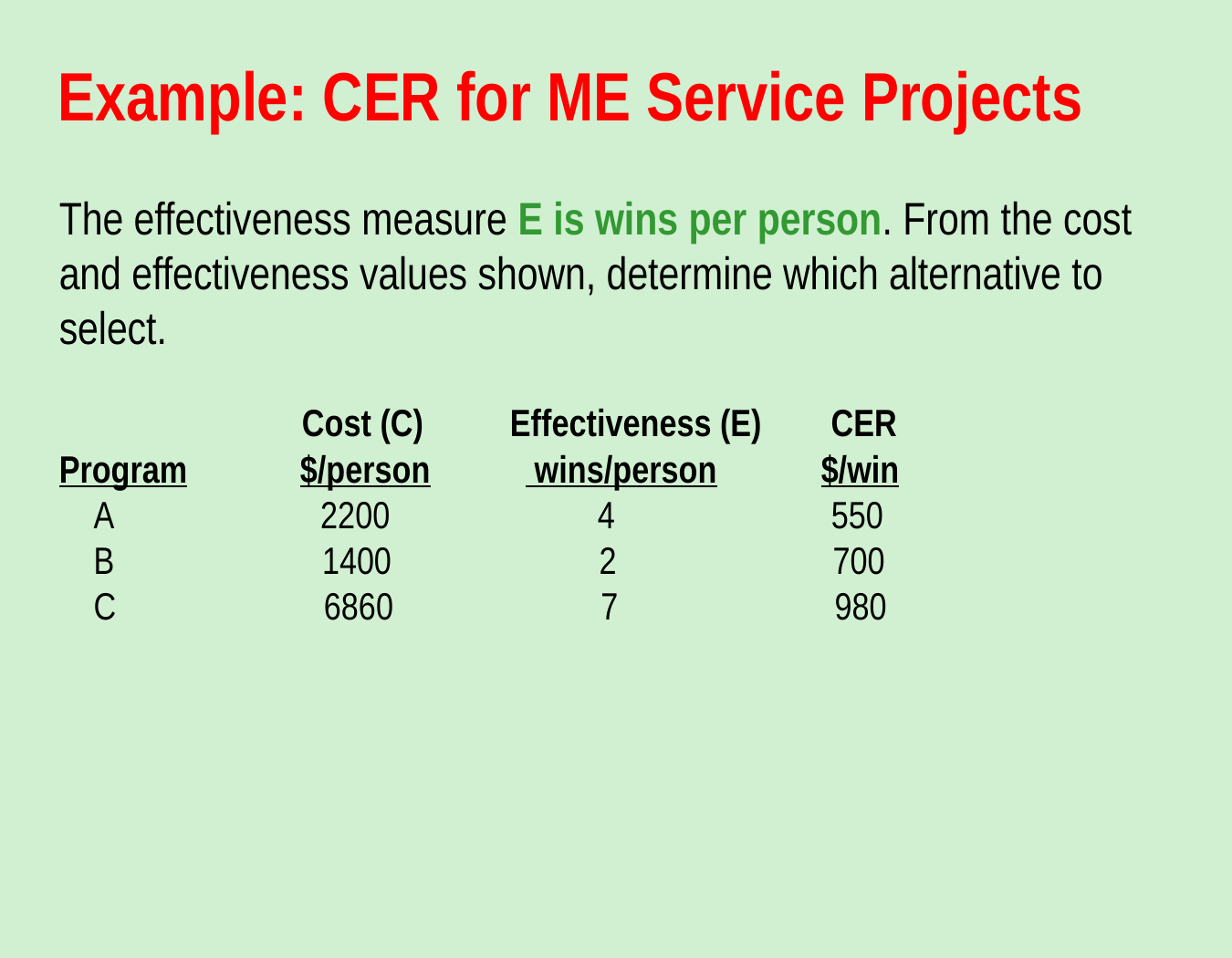

Example: CER for ME Service Projects
The effectiveness measure E is wins per person. From the cost and effectiveness values shown, determine which alternative to select.

                            Cost (C)          Effectiveness (E)        CER
Program             $/person            wins/person            $/win
    A                        2200                        4                         550
    B                        1400                        2                         700
    C                        6860                        7                         980